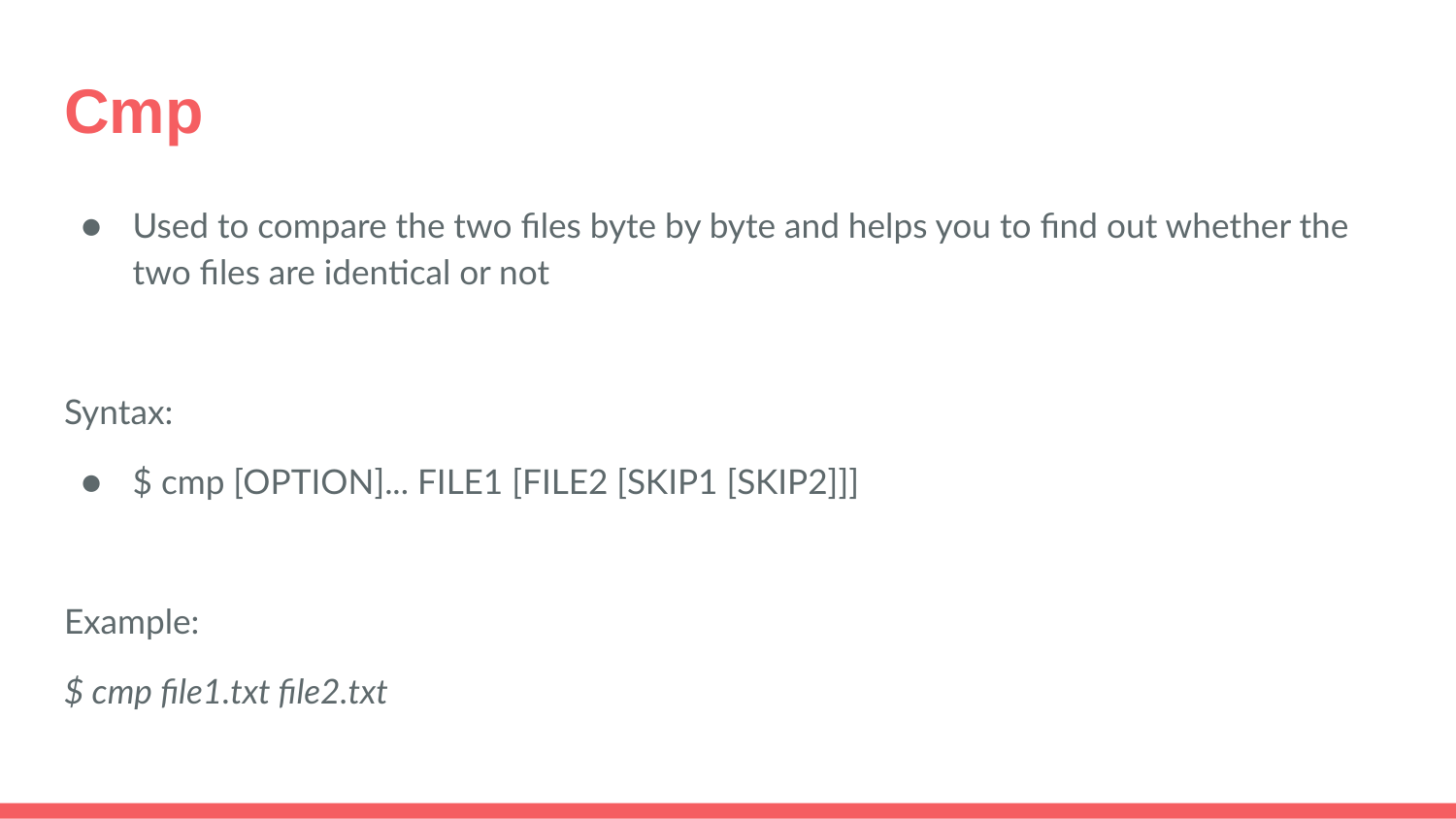

# Cmp
Used to compare the two files byte by byte and helps you to find out whether the two files are identical or not

Syntax:
$ cmp [OPTION]... FILE1 [FILE2 [SKIP1 [SKIP2]]]

Example:
$ cmp file1.txt file2.txt